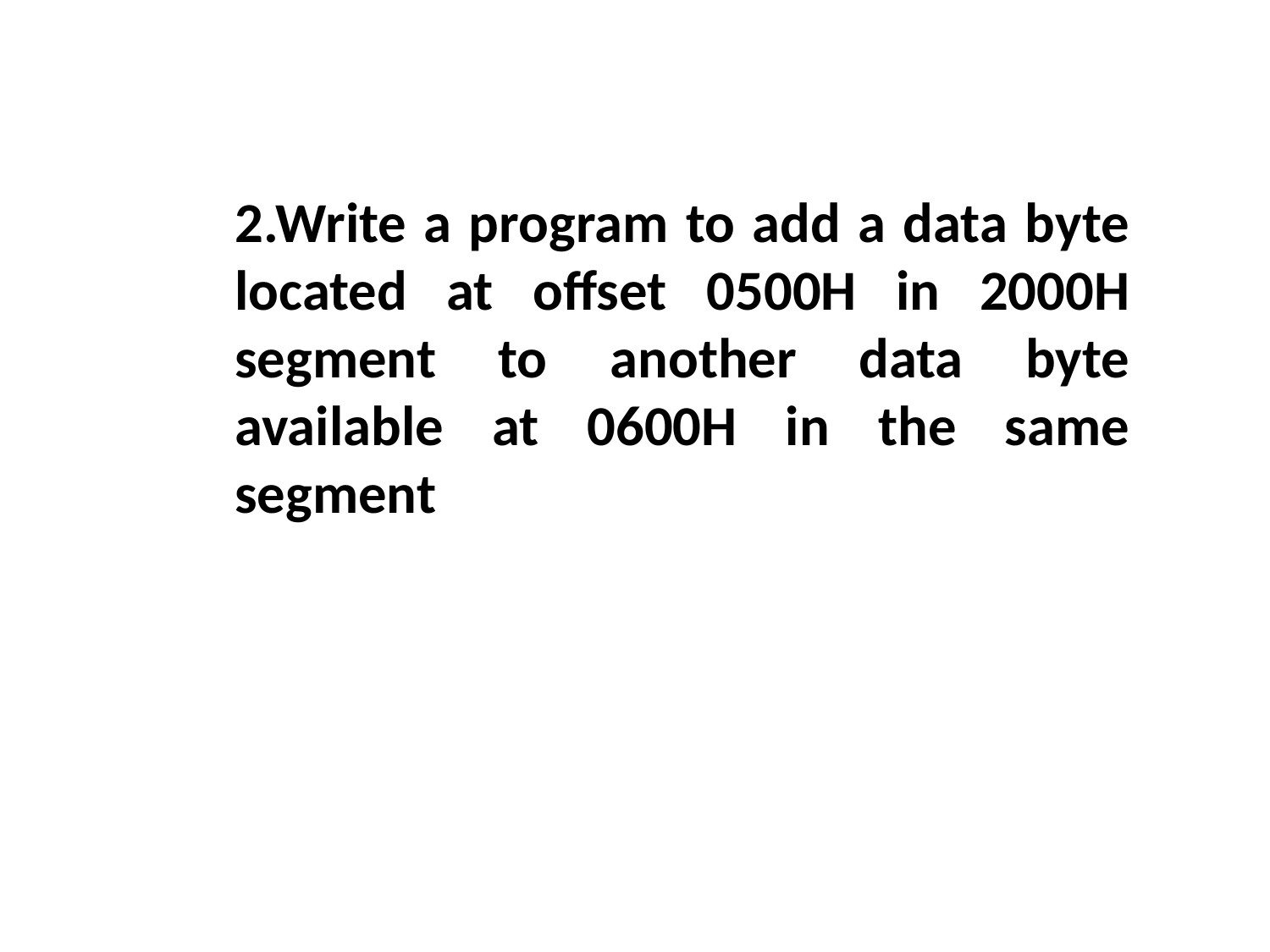

2.Write a program to add a data byte located at offset 0500H in 2000H segment to another data byte available at 0600H in the same segment